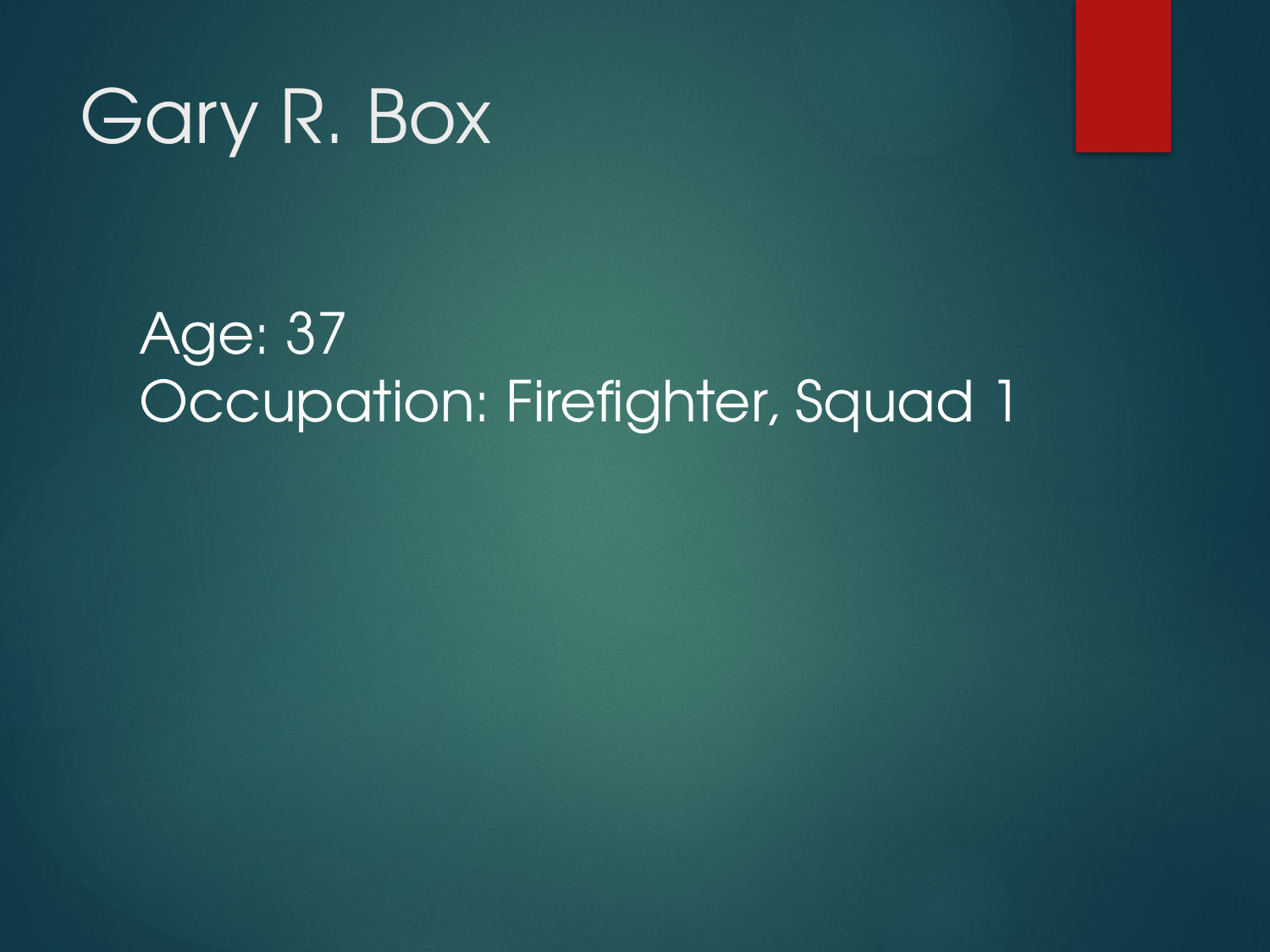

# Gary R. Box

Age: 37
Occupation: Firefighter, Squad 1